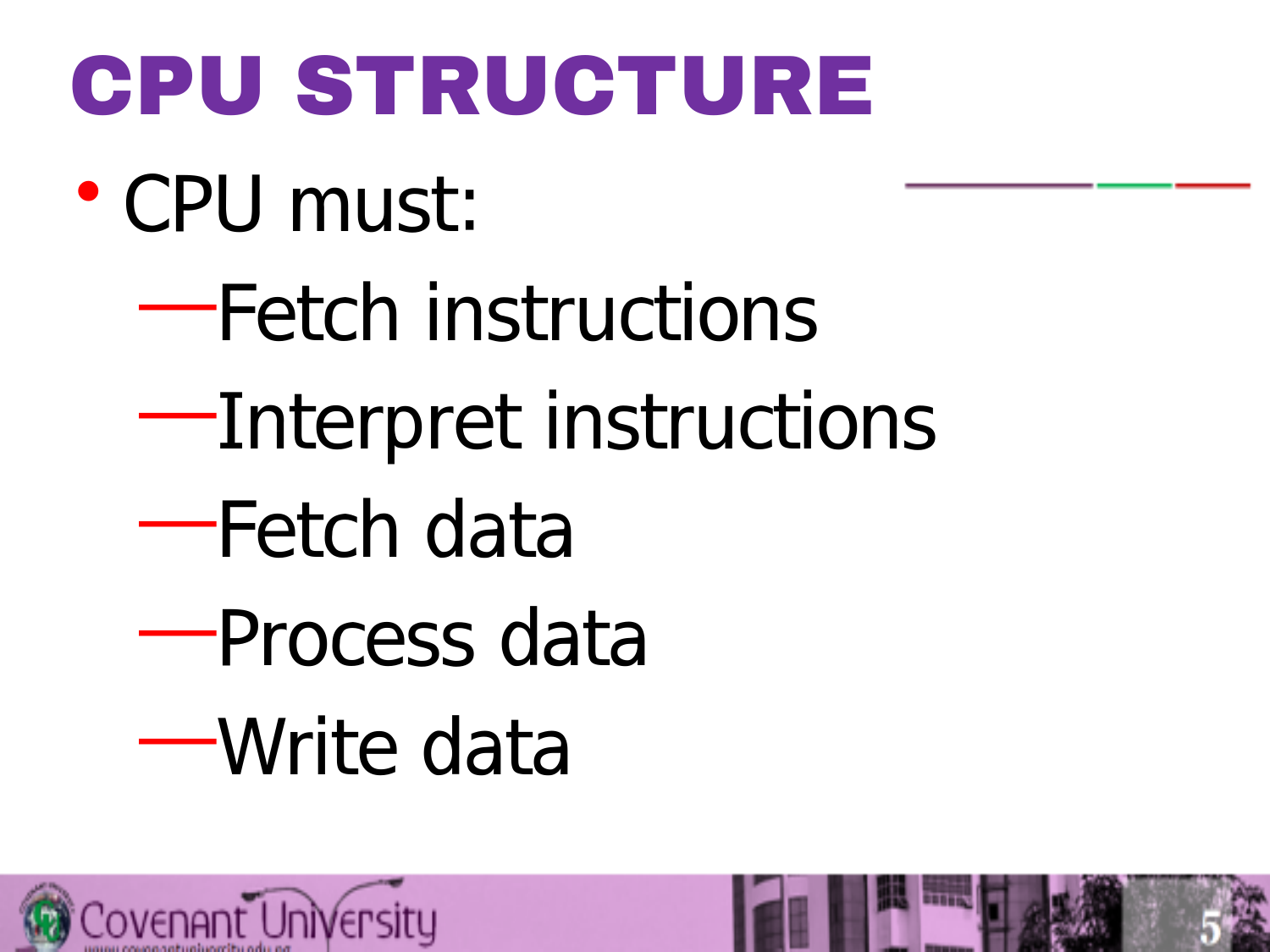

# CPU STRUCTURE
CPU must:
Fetch instructions
Interpret instructions
Fetch data
Process data
Write data